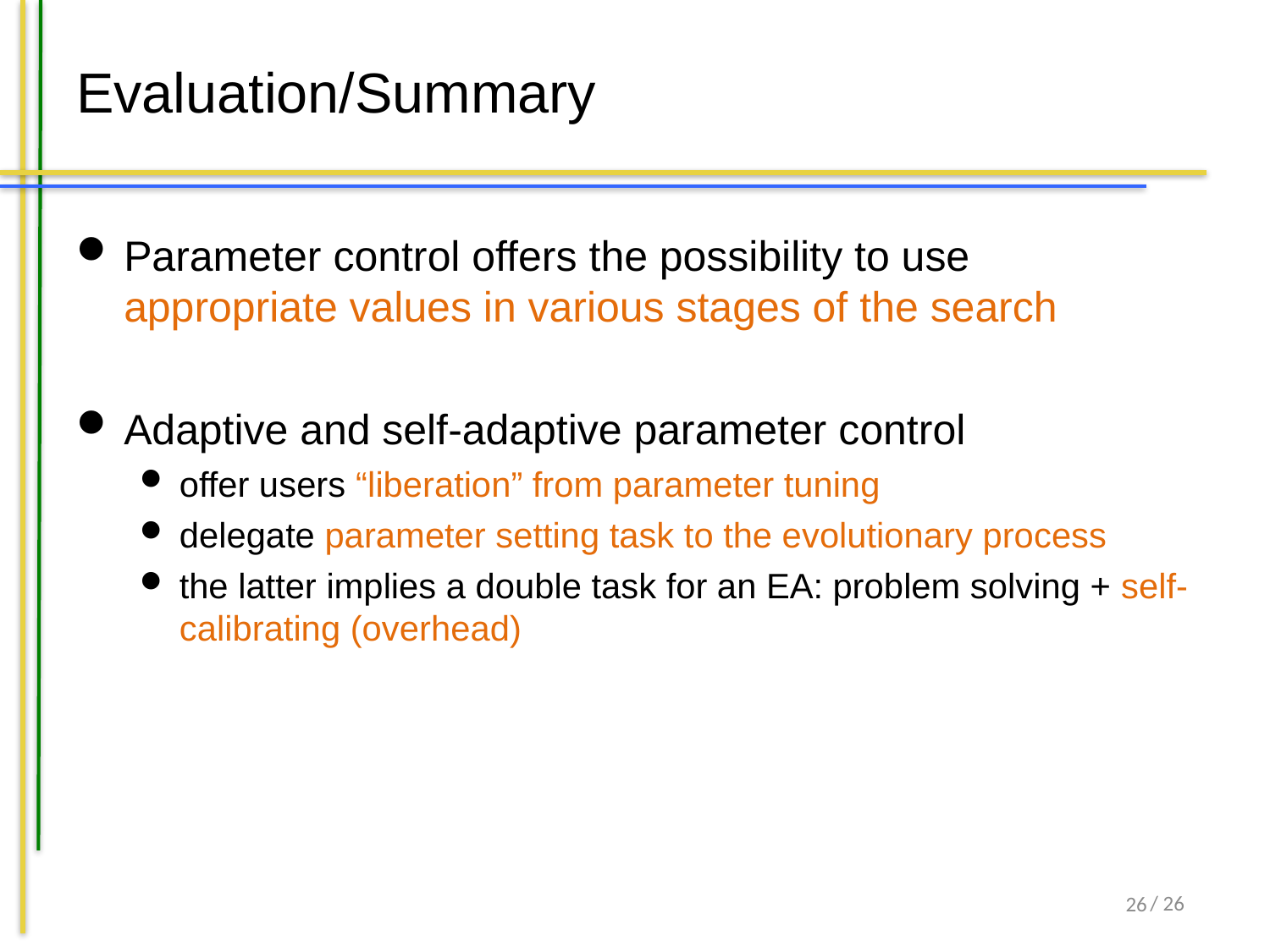

# Evaluation/Summary
Parameter control offers the possibility to use appropriate values in various stages of the search

Adaptive and self-adaptive parameter control
offer users “liberation” from parameter tuning
delegate parameter setting task to the evolutionary process
the latter implies a double task for an EA: problem solving + self-calibrating (overhead)
26